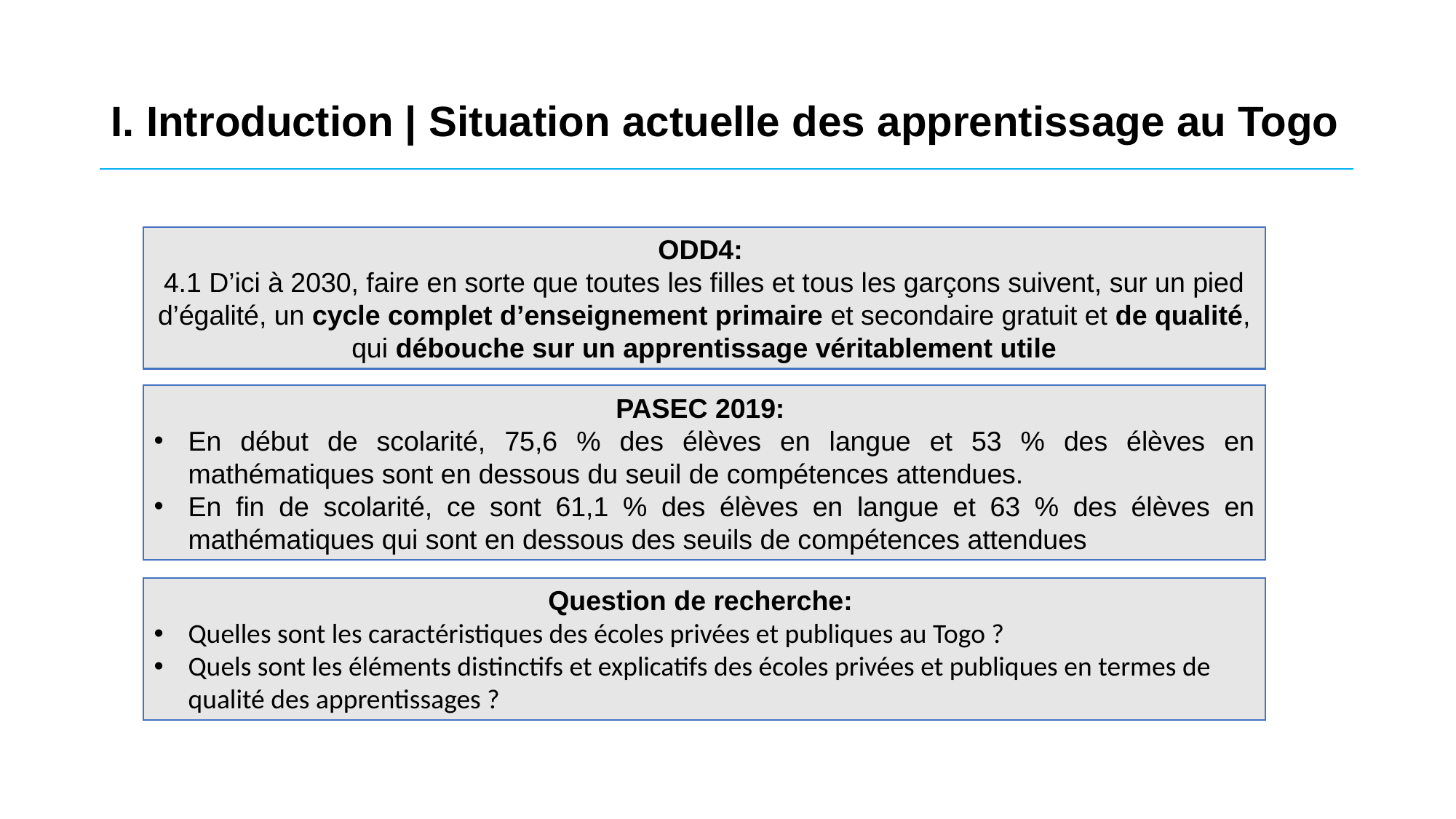

# I. Introduction | Situation actuelle des apprentissage au Togo

ODD4:
4.1 D’ici à 2030, faire en sorte que toutes les filles et tous les garçons suivent, sur un pied d’égalité, un cycle complet d’enseignement primaire et secondaire gratuit et de qualité, qui débouche sur un apprentissage véritablement utile
PASEC 2019:
En début de scolarité, 75,6 % des élèves en langue et 53 % des élèves en mathématiques sont en dessous du seuil de compétences attendues.
En fin de scolarité, ce sont 61,1 % des élèves en langue et 63 % des élèves en mathématiques qui sont en dessous des seuils de compétences attendues
Question de recherche:
Quelles sont les caractéristiques des écoles privées et publiques au Togo ?
Quels sont les éléments distinctifs et explicatifs des écoles privées et publiques en termes de qualité des apprentissages ?